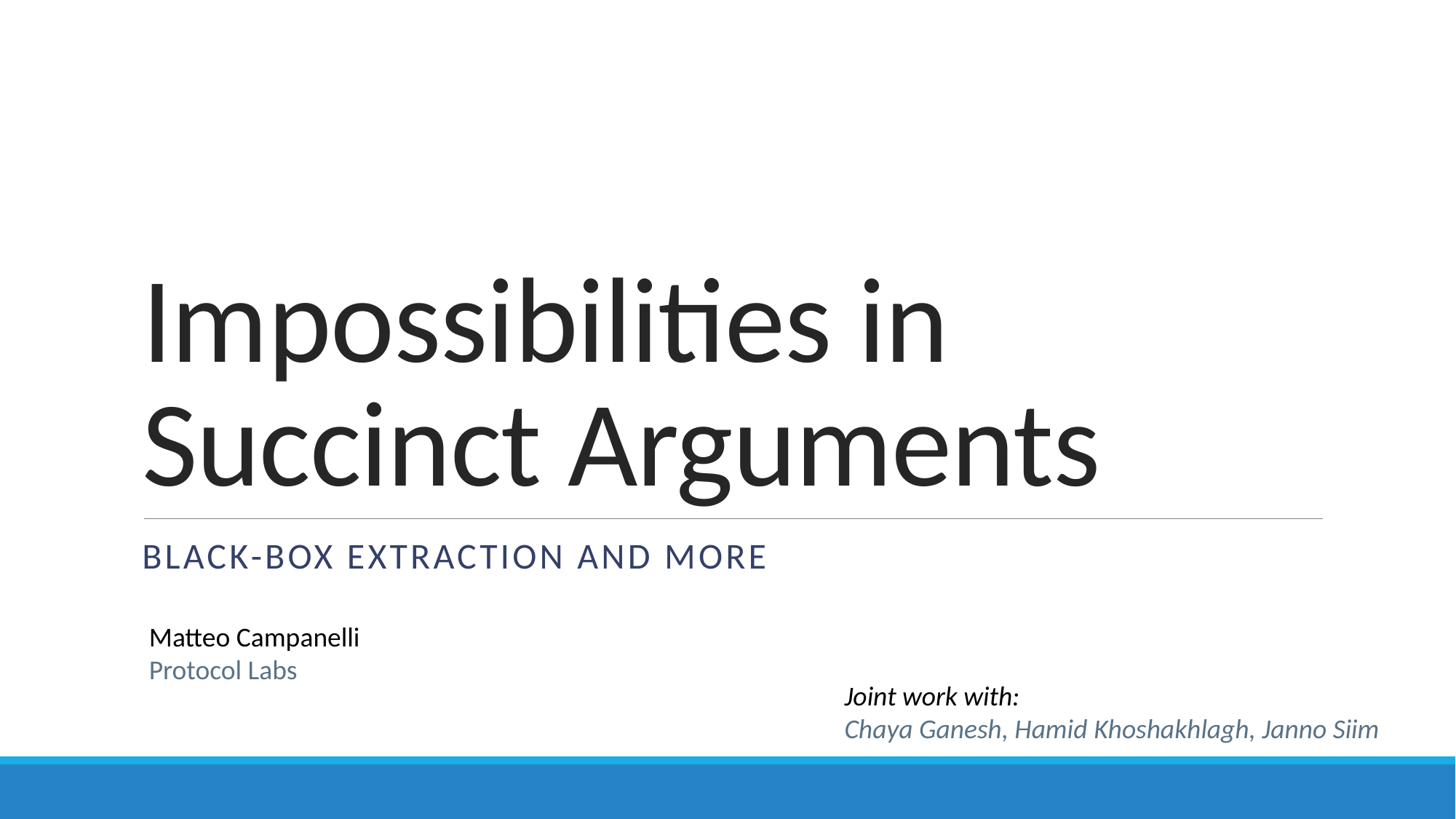

# Impossibilities in Succinct Arguments
Black-box Extraction and More
Matteo Campanelli
Protocol Labs
Joint work with:
Chaya Ganesh, Hamid Khoshakhlagh, Janno Siim